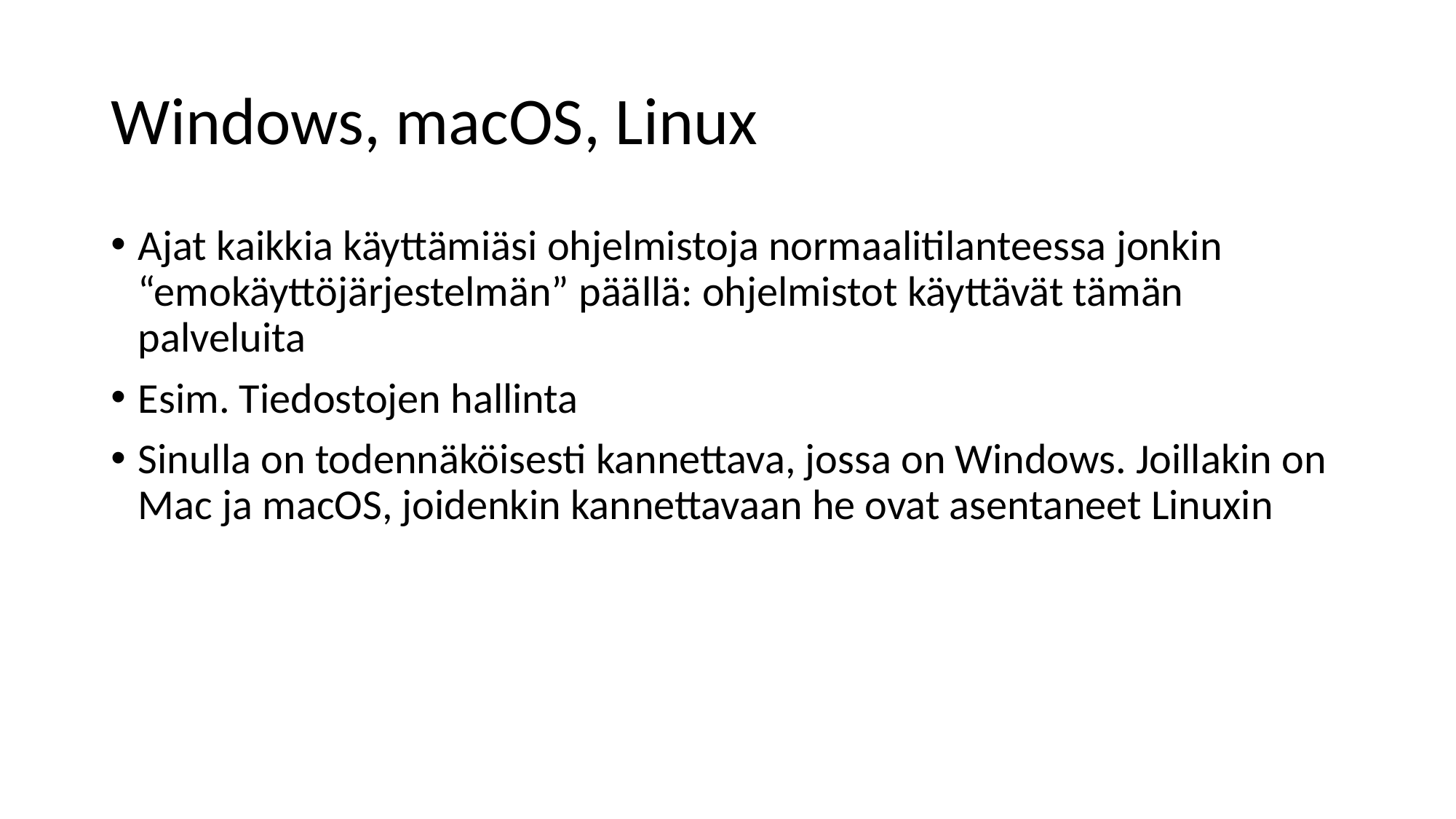

# Windows, macOS, Linux
Ajat kaikkia käyttämiäsi ohjelmistoja normaalitilanteessa jonkin “emokäyttöjärjestelmän” päällä: ohjelmistot käyttävät tämän palveluita
Esim. Tiedostojen hallinta
Sinulla on todennäköisesti kannettava, jossa on Windows. Joillakin on Mac ja macOS, joidenkin kannettavaan he ovat asentaneet Linuxin